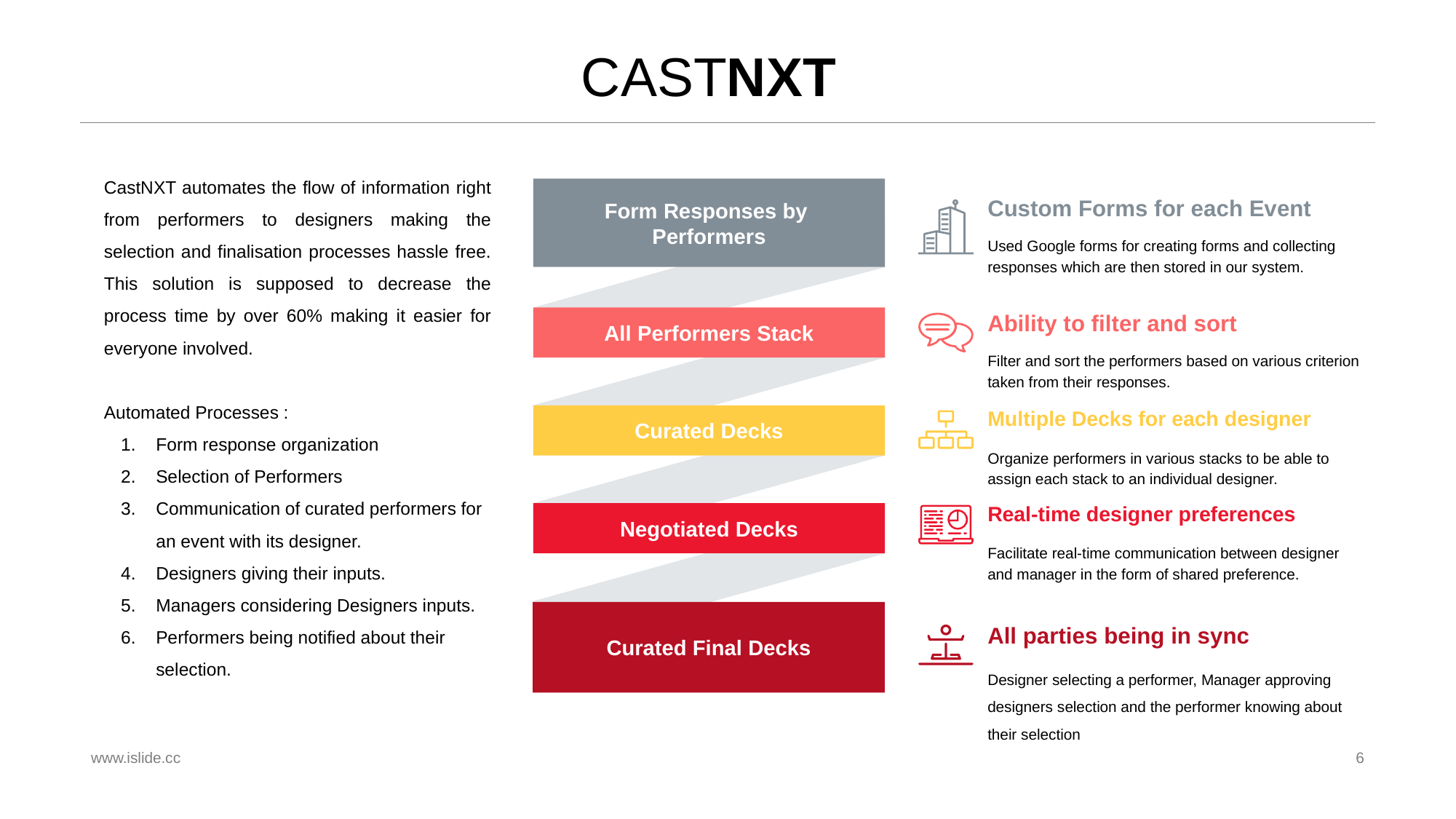

# CASTNXT
CastNXT automates the flow of information right from performers to designers making the selection and finalisation processes hassle free. This solution is supposed to decrease the process time by over 60% making it easier for everyone involved.

Automated Processes :
Form response organization
Selection of Performers
Communication of curated performers for an event with its designer.
Designers giving their inputs.
Managers considering Designers inputs.
Performers being notified about their selection.
Form Responses by
Performers
Custom Forms for each Event

Used Google forms for creating forms and collecting responses which are then stored in our system.
Ability to filter and sort
All Performers Stack

Filter and sort the performers based on various criterion taken from their responses.
Multiple Decks for each designer
Curated Decks

Organize performers in various stacks to be able to assign each stack to an individual designer.
Real-time designer preferences
Negotiated Decks

Facilitate real-time communication between designer and manager in the form of shared preference.
Curated Final Decks
All parties being in sync

Designer selecting a performer, Manager approving designers selection and the performer knowing about their selection
www.islide.cc
6